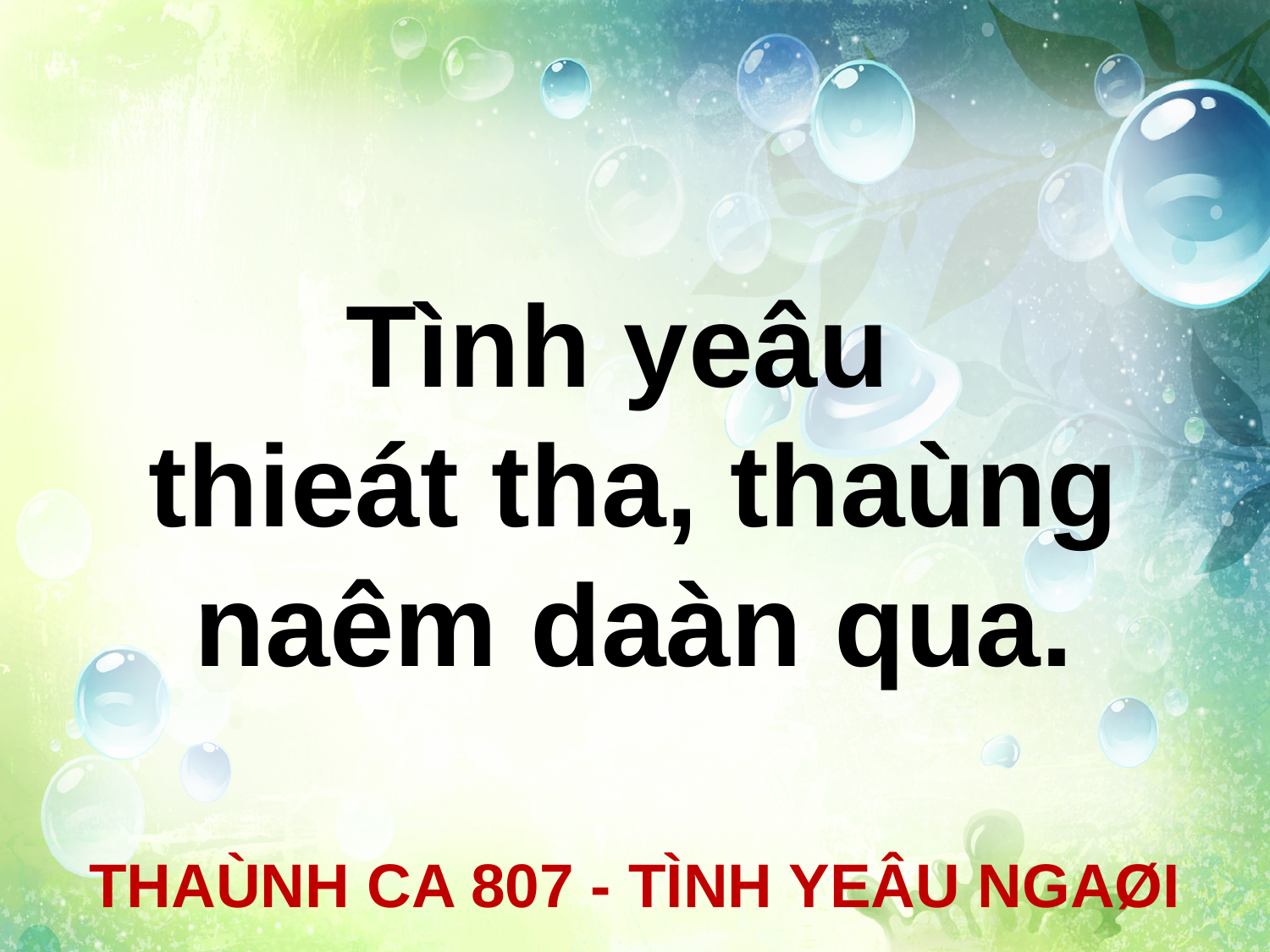

Tình yeâu
thieát tha, thaùng
naêm daàn qua.
THAÙNH CA 807 - TÌNH YEÂU NGAØI